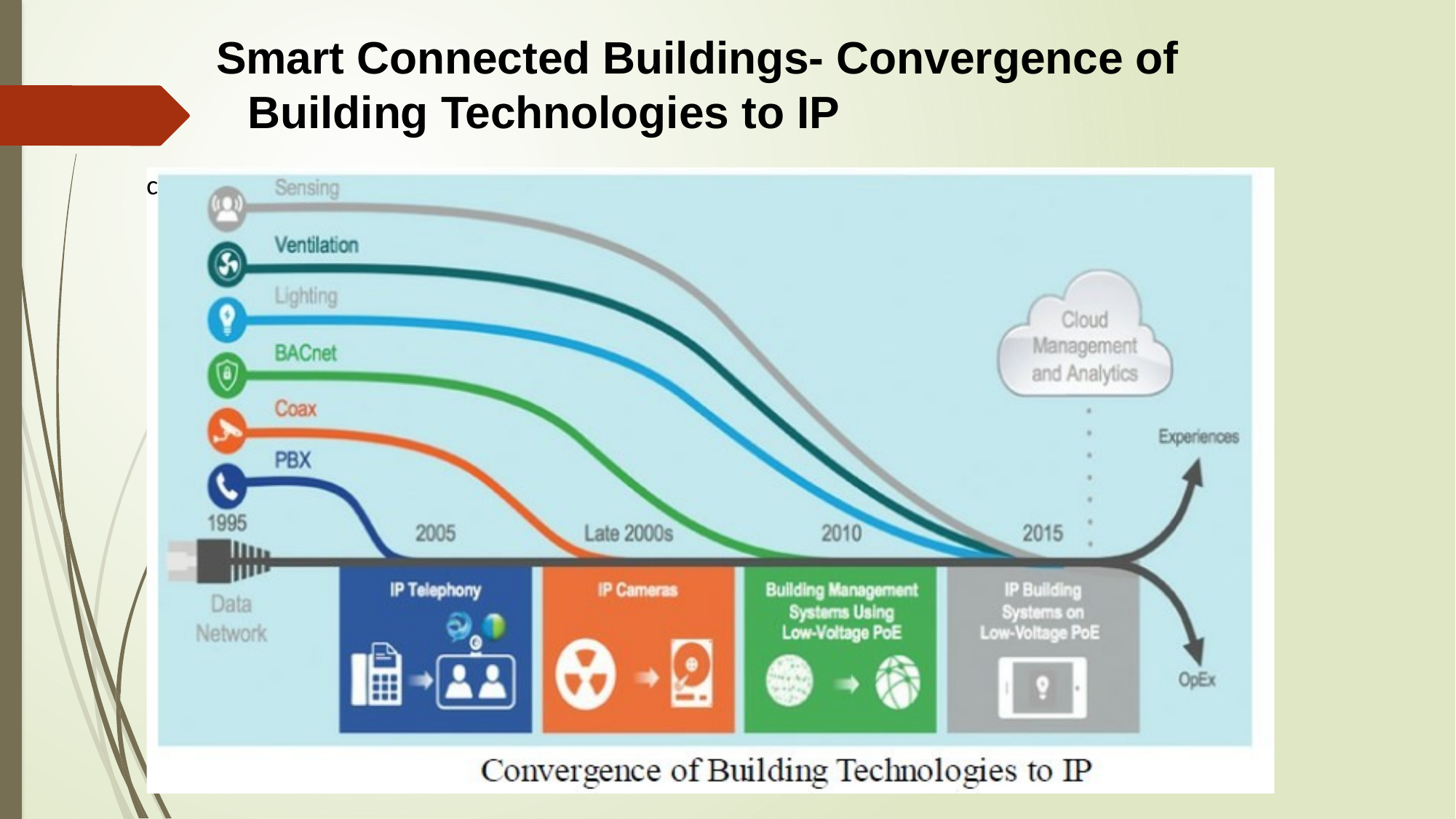

# Smart Connected Buildings- Convergence of Building Technologies to IP
c